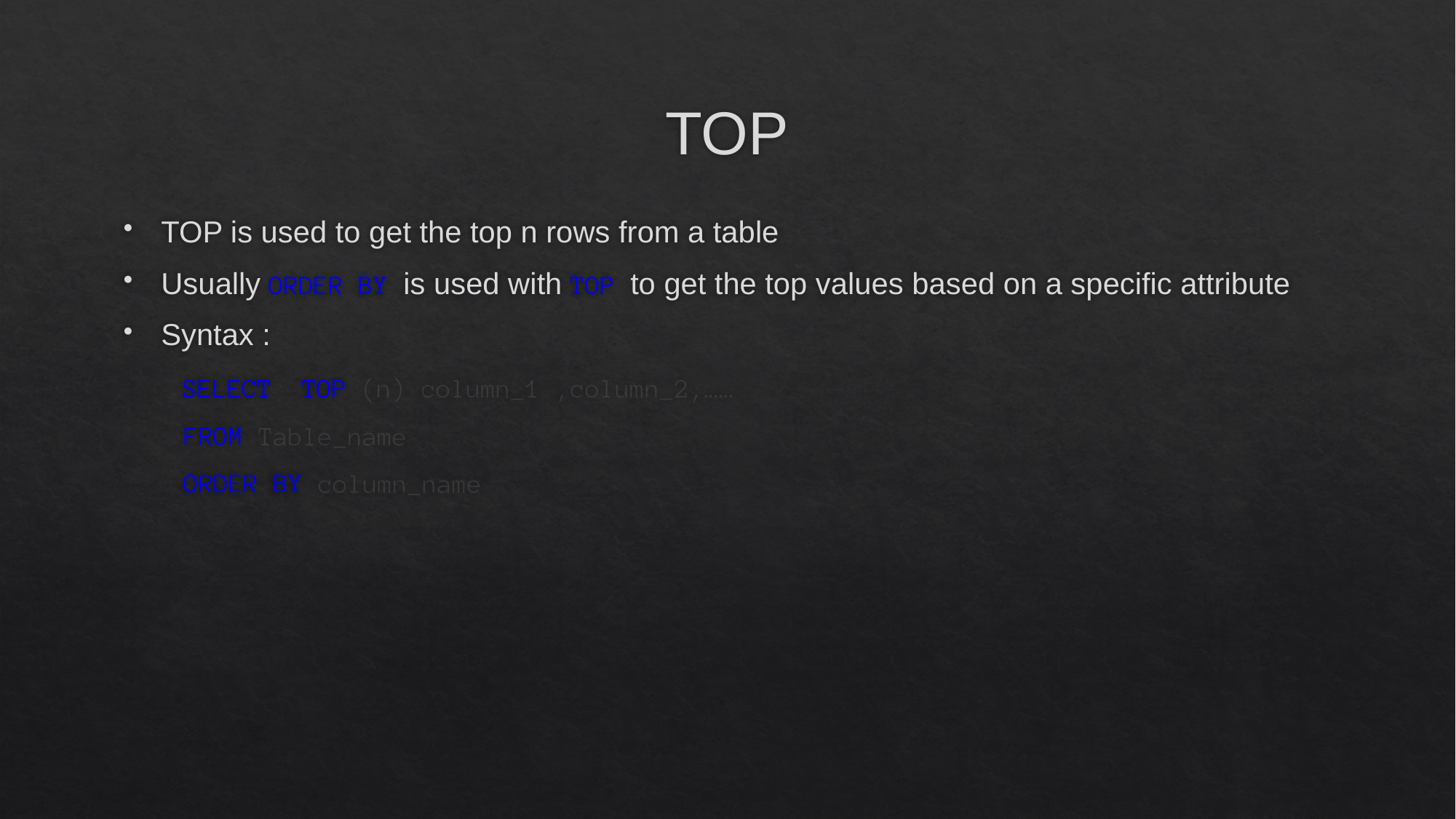

# TOP
TOP is used to get the top n rows from a table
Usually ORDER BY is used with TOP to get the top values based on a specific attribute
Syntax :
       SELECT  TOP (n) column_1 ,column_2,……
    FROM Table_name
    ORDER BY column_name